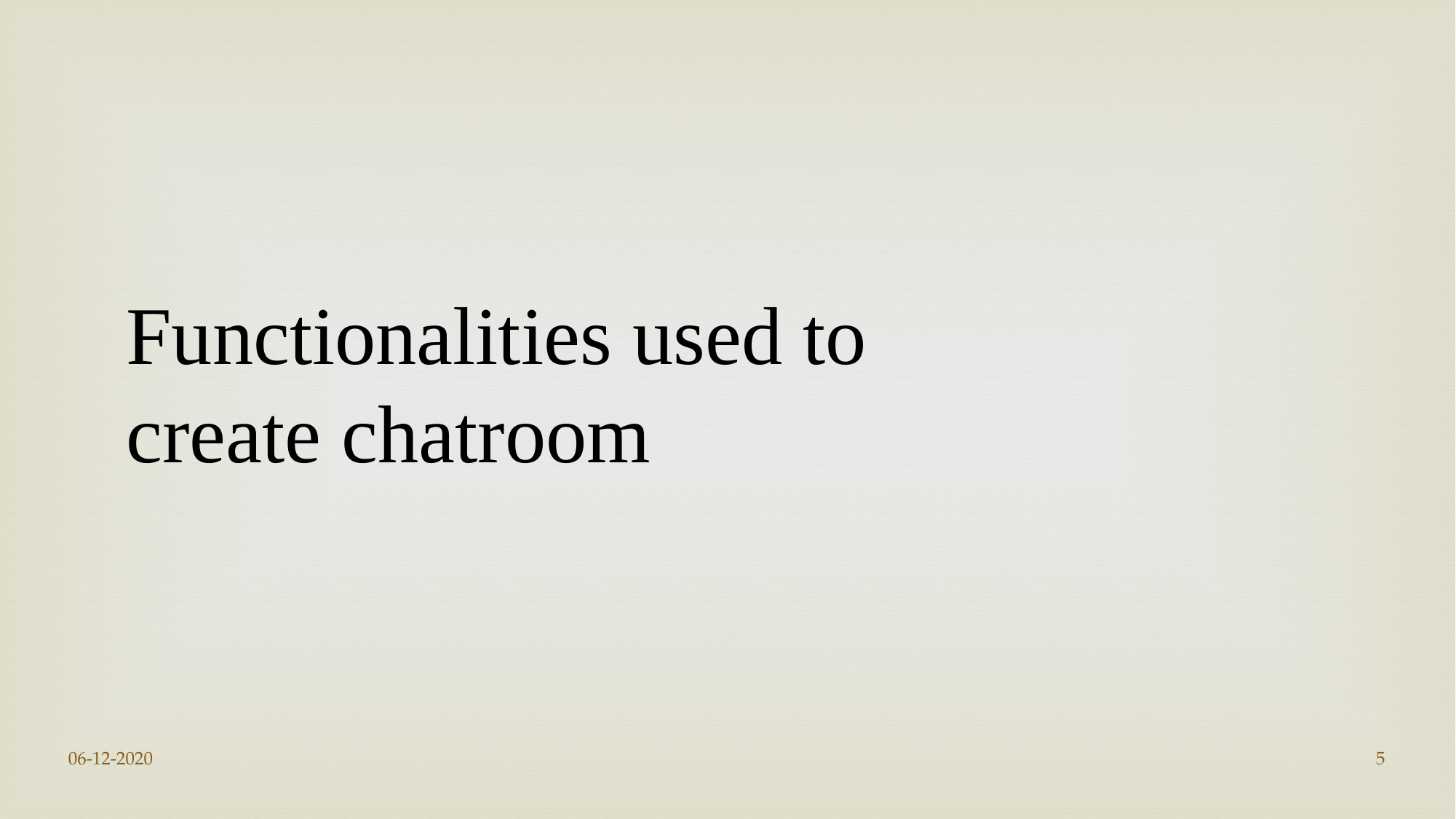

Functionalities used to
create chatroom
06-12-2020
5